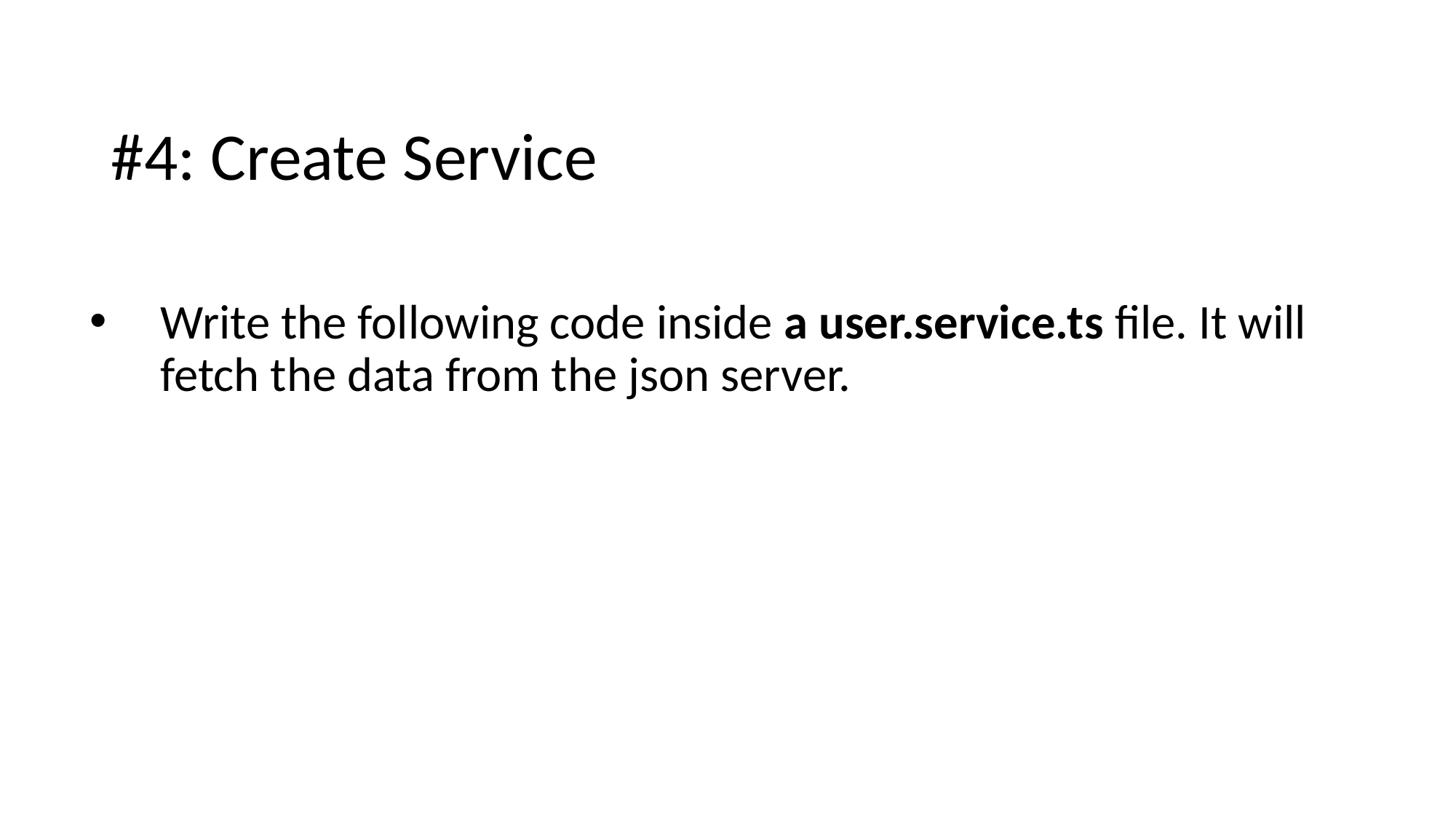

# #4: Create Service

    Write the following code inside a user.service.ts file. It will
    fetch the data from the json server.